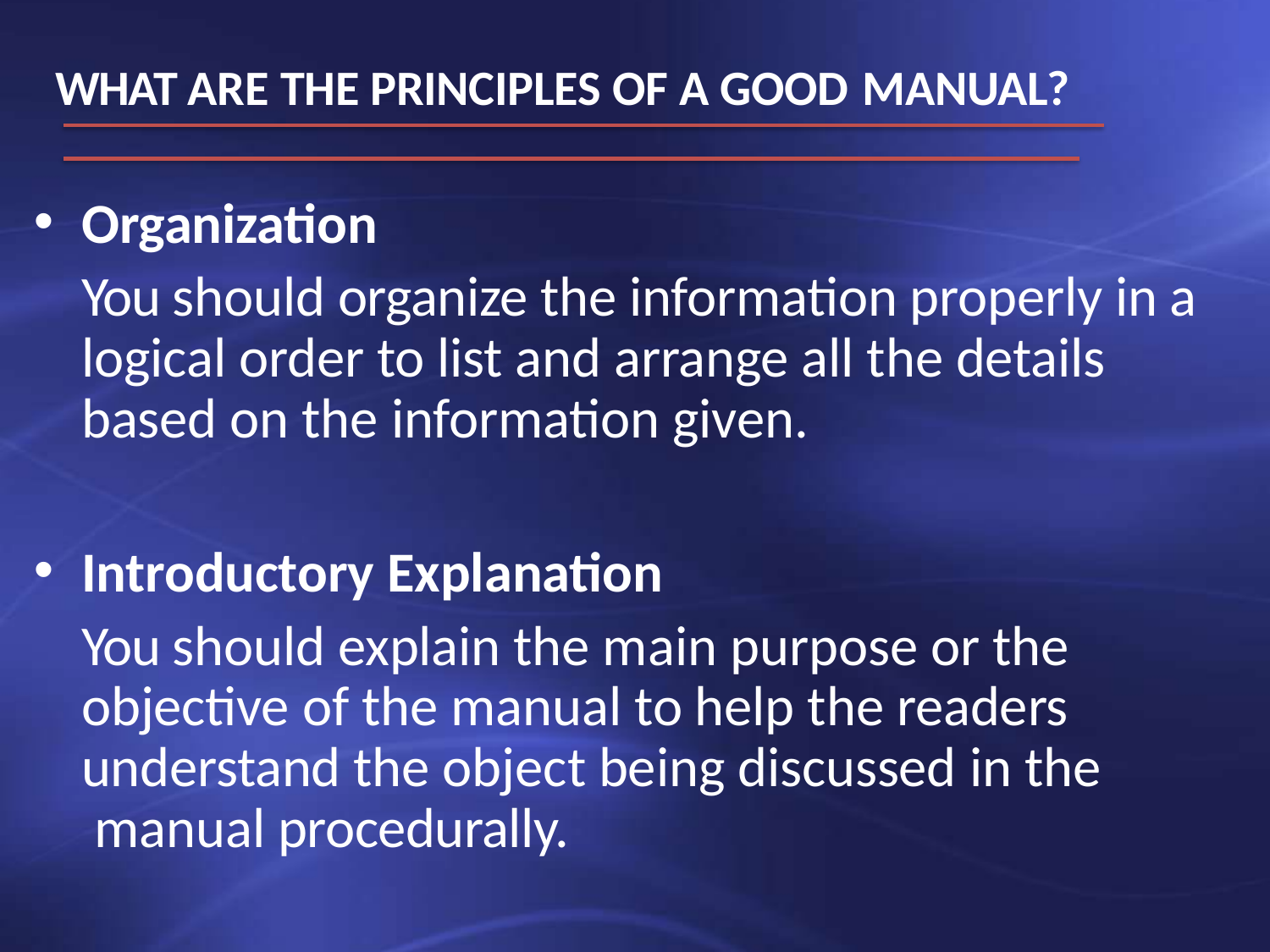

WHAT ARE THE PRINCIPLES OF A GOOD MANUAL?

Organization
You should organize the information properly in a  logical order to list and arrange all the details  based on the information given.

Introductory Explanation
You should explain the main purpose or the  objective of the manual to help the readers  understand the object being discussed in the  manual procedurally.